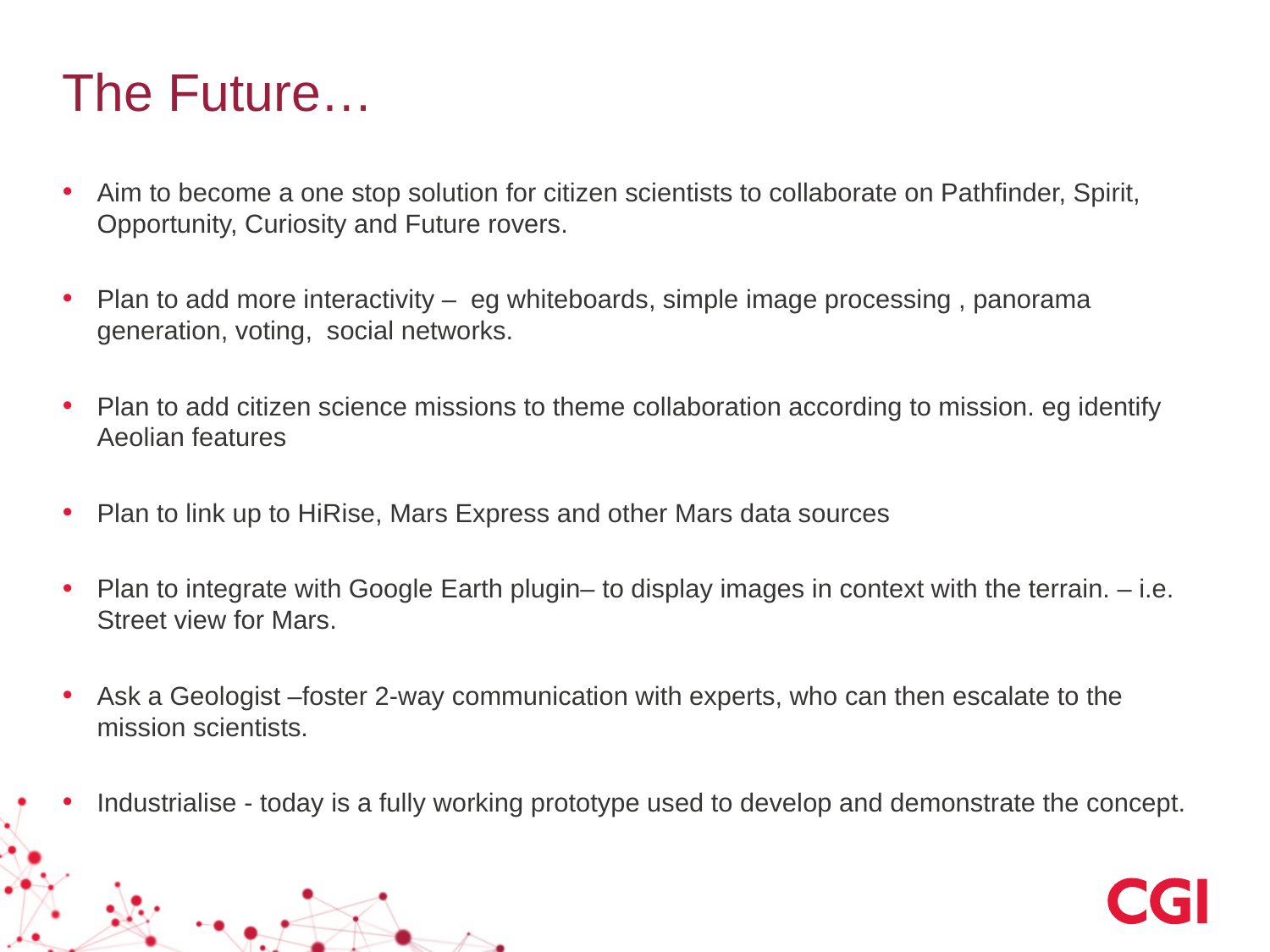

# The Future…
Aim to become a one stop solution for citizen scientists to collaborate on Pathfinder, Spirit, Opportunity, Curiosity and Future rovers.

Plan to add more interactivity –  eg whiteboards, simple image processing , panorama generation, voting,  social networks.

Plan to add citizen science missions to theme collaboration according to mission. eg identify Aeolian features

Plan to link up to HiRise, Mars Express and other Mars data sources

Plan to integrate with Google Earth plugin– to display images in context with the terrain. – i.e. Street view for Mars.

Ask a Geologist –foster 2-way communication with experts, who can then escalate to the mission scientists.

Industrialise - today is a fully working prototype used to develop and demonstrate the concept.